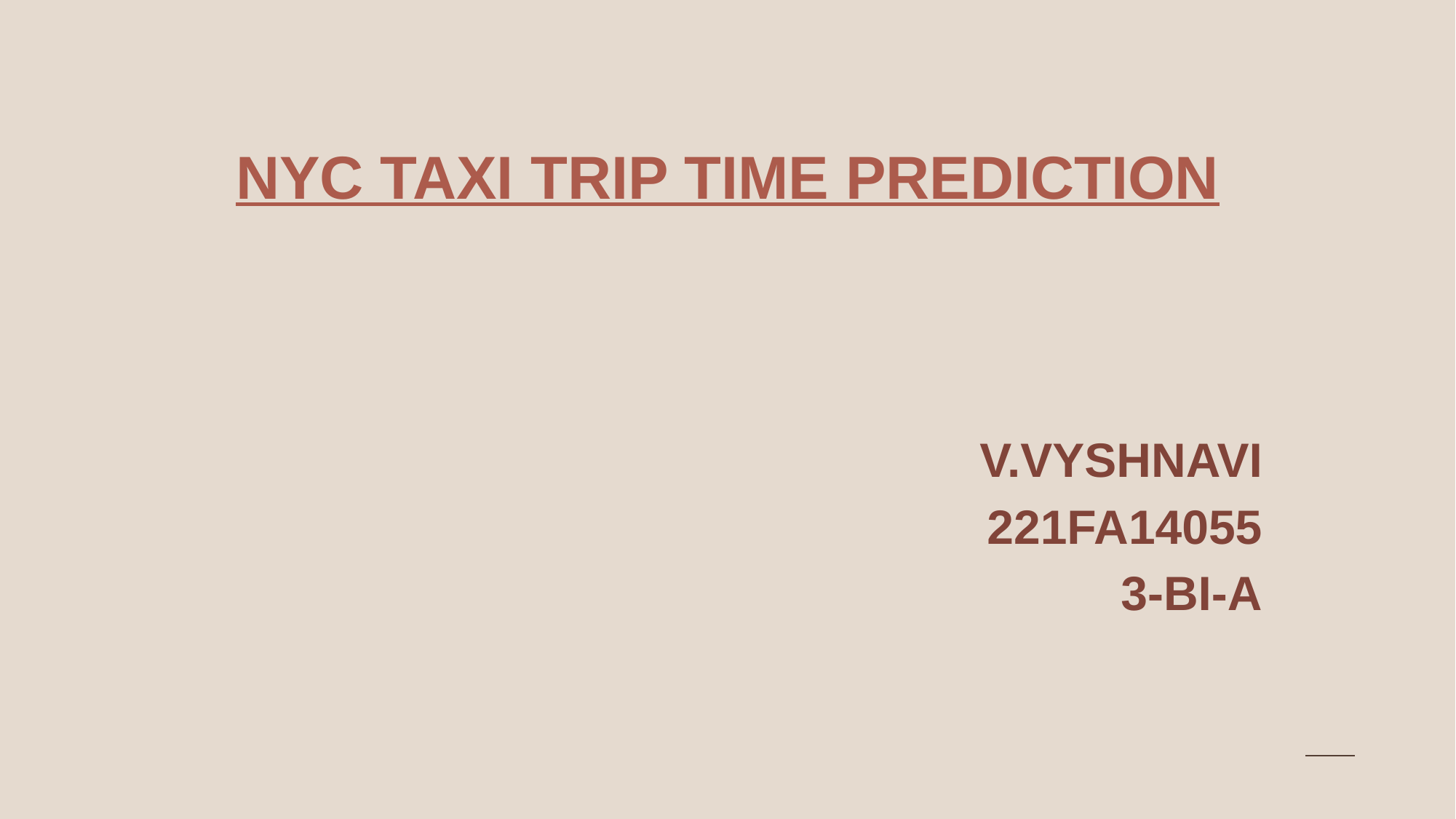

# NYC TAXI TRIP TIME PREDICTION
V.VYSHNAVI
221FA14055
3-BI-A